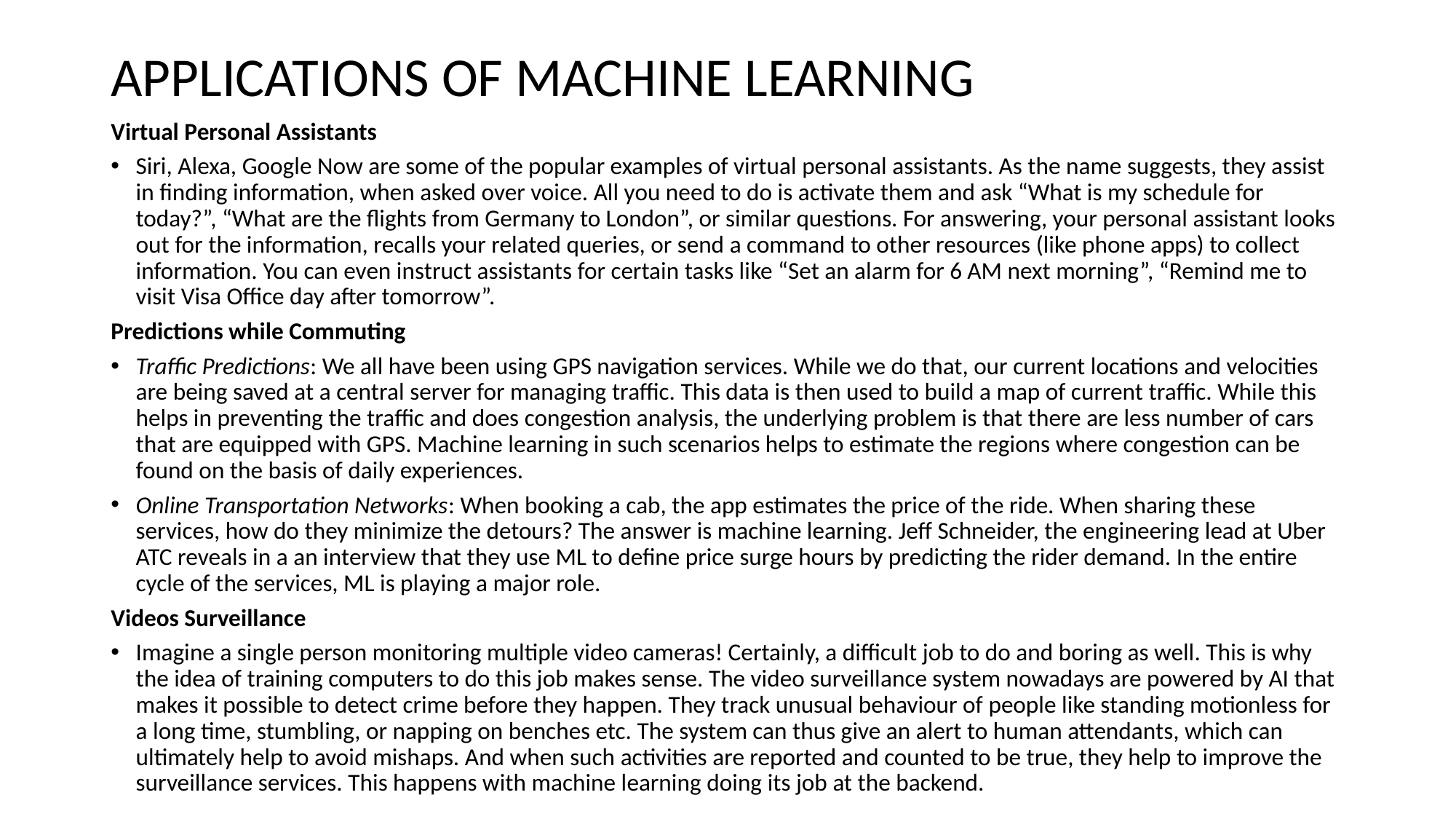

# APPLICATIONS OF MACHINE LEARNING
Virtual Personal Assistants
Siri, Alexa, Google Now are some of the popular examples of virtual personal assistants. As the name suggests, they assist in finding information, when asked over voice. All you need to do is activate them and ask “What is my schedule for today?”, “What are the flights from Germany to London”, or similar questions. For answering, your personal assistant looks out for the information, recalls your related queries, or send a command to other resources (like phone apps) to collect information. You can even instruct assistants for certain tasks like “Set an alarm for 6 AM next morning”, “Remind me to visit Visa Office day after tomorrow”.
Predictions while Commuting
Traffic Predictions: We all have been using GPS navigation services. While we do that, our current locations and velocities are being saved at a central server for managing traffic. This data is then used to build a map of current traffic. While this helps in preventing the traffic and does congestion analysis, the underlying problem is that there are less number of cars that are equipped with GPS. Machine learning in such scenarios helps to estimate the regions where congestion can be found on the basis of daily experiences.
Online Transportation Networks: When booking a cab, the app estimates the price of the ride. When sharing these services, how do they minimize the detours? The answer is machine learning. Jeff Schneider, the engineering lead at Uber ATC reveals in a an interview that they use ML to define price surge hours by predicting the rider demand. In the entire cycle of the services, ML is playing a major role.
Videos Surveillance
Imagine a single person monitoring multiple video cameras! Certainly, a difficult job to do and boring as well. This is why the idea of training computers to do this job makes sense. The video surveillance system nowadays are powered by AI that makes it possible to detect crime before they happen. They track unusual behaviour of people like standing motionless for a long time, stumbling, or napping on benches etc. The system can thus give an alert to human attendants, which can ultimately help to avoid mishaps. And when such activities are reported and counted to be true, they help to improve the surveillance services. This happens with machine learning doing its job at the backend.